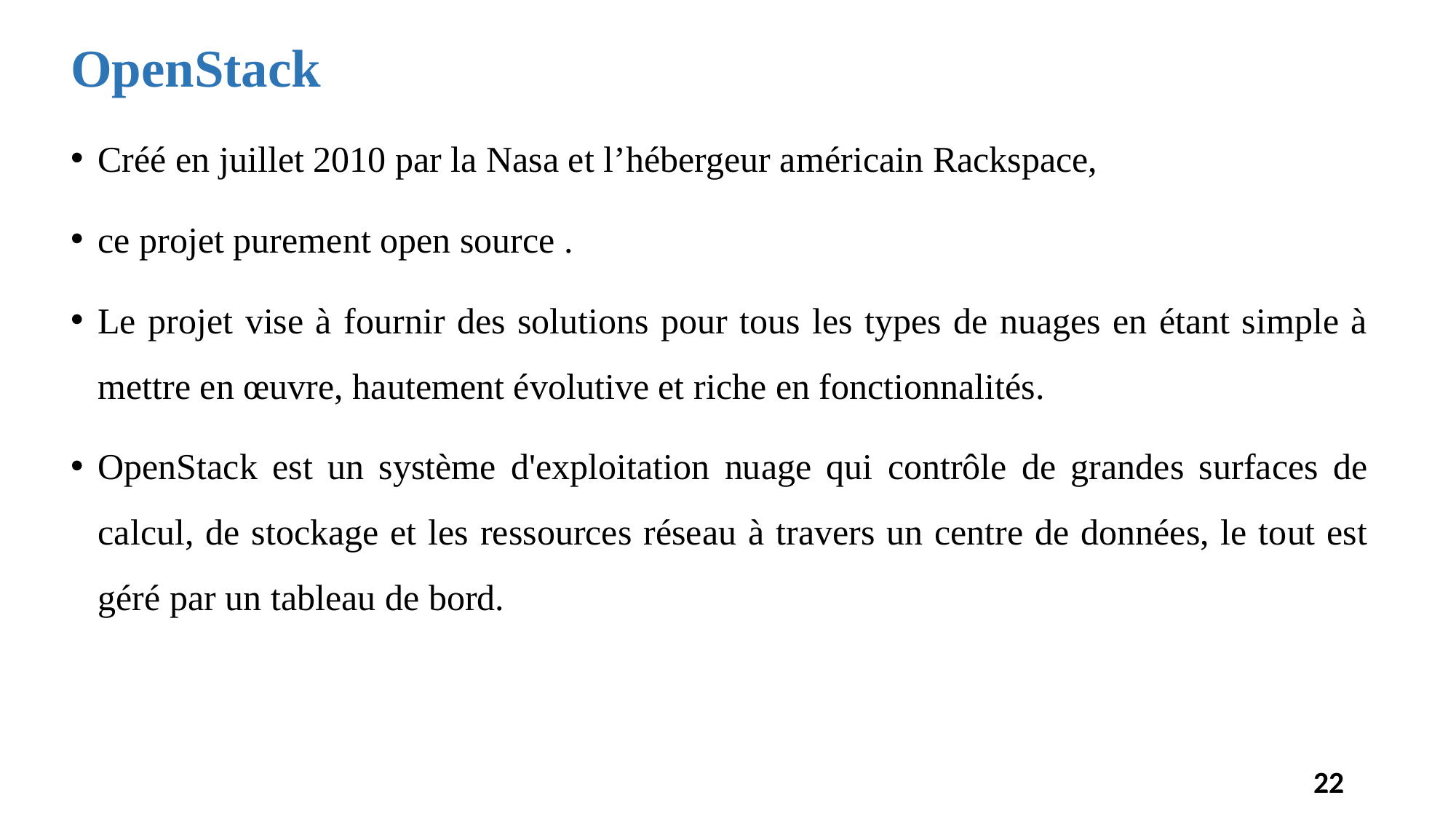

OpenStack
Créé en juillet 2010 par la Nasa et l’hébergeur américain Rackspace,
ce projet purement open source .
Le projet vise à fournir des solutions pour tous les types de nuages en étant simple à mettre en œuvre, hautement évolutive et riche en fonctionnalités.
OpenStack est un système d'exploitation nuage qui contrôle de grandes surfaces de calcul, de stockage et les ressources réseau à travers un centre de données, le tout est géré par un tableau de bord.
22